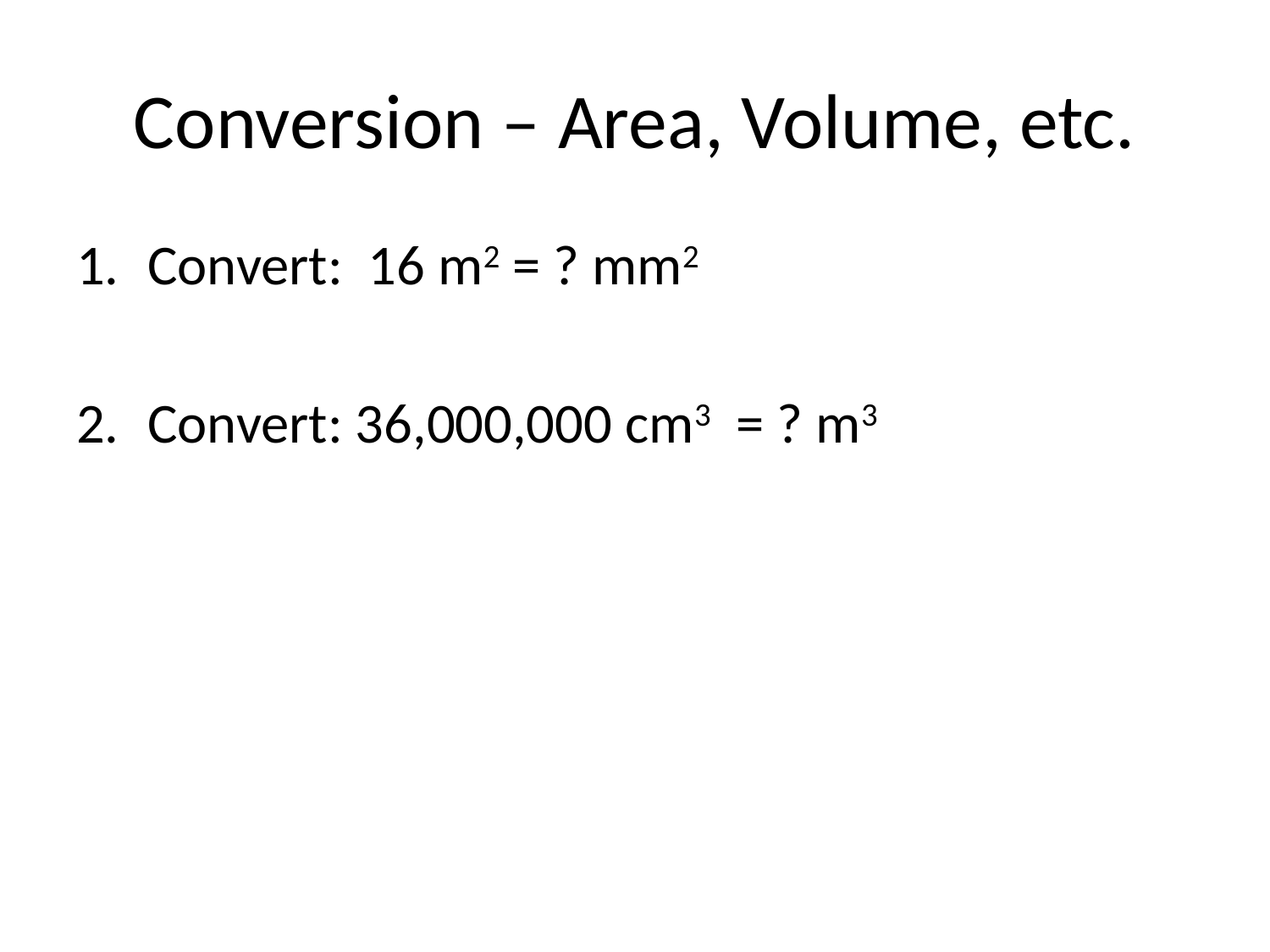

# Conversion – Area, Volume, etc.
Convert:  16 m2 = ? mm2

Convert: 36,000,000 cm3  = ? m3